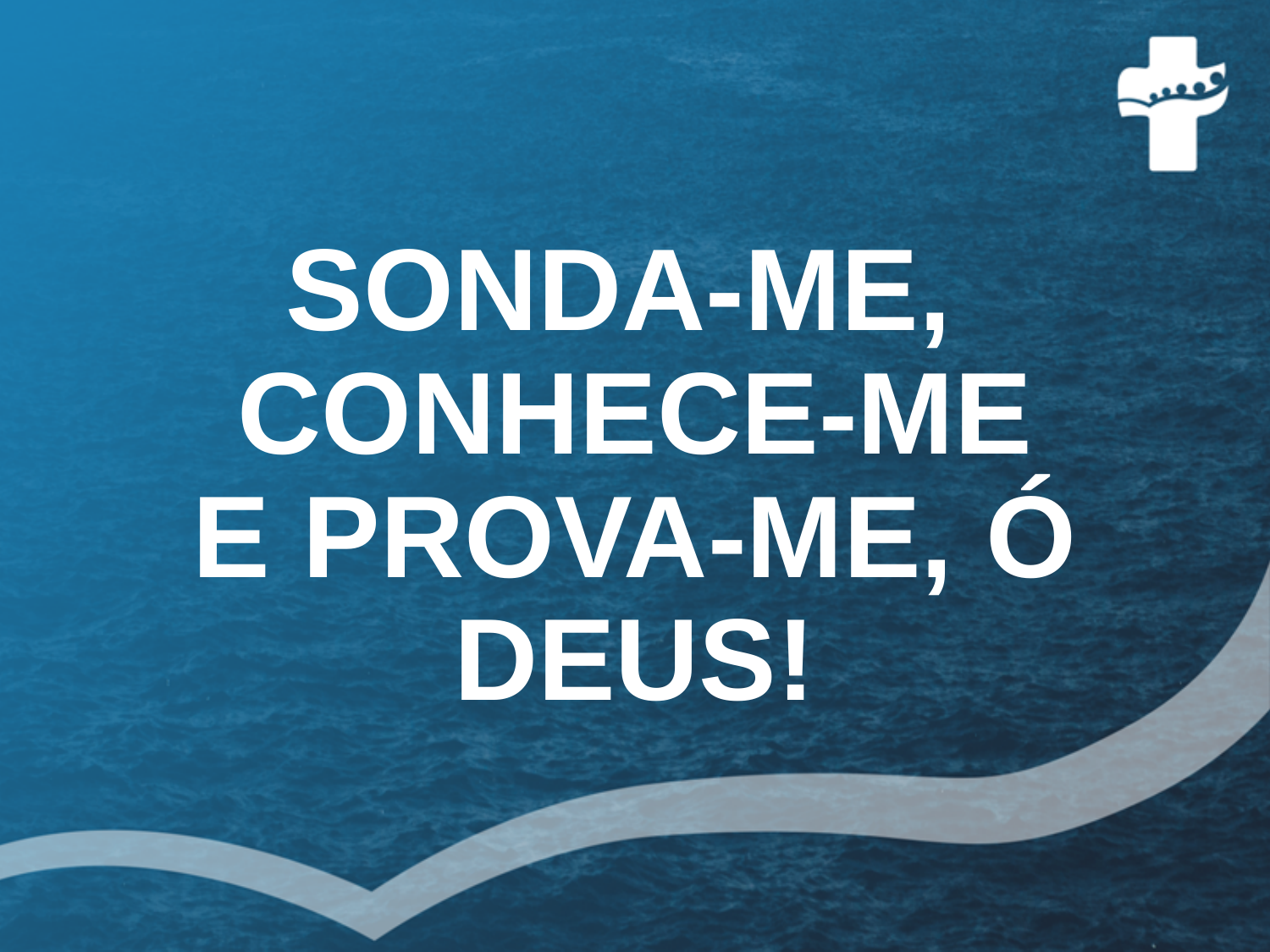

# SONDA-ME, CONHECE-ME E PROVA-ME, Ó DEUS!